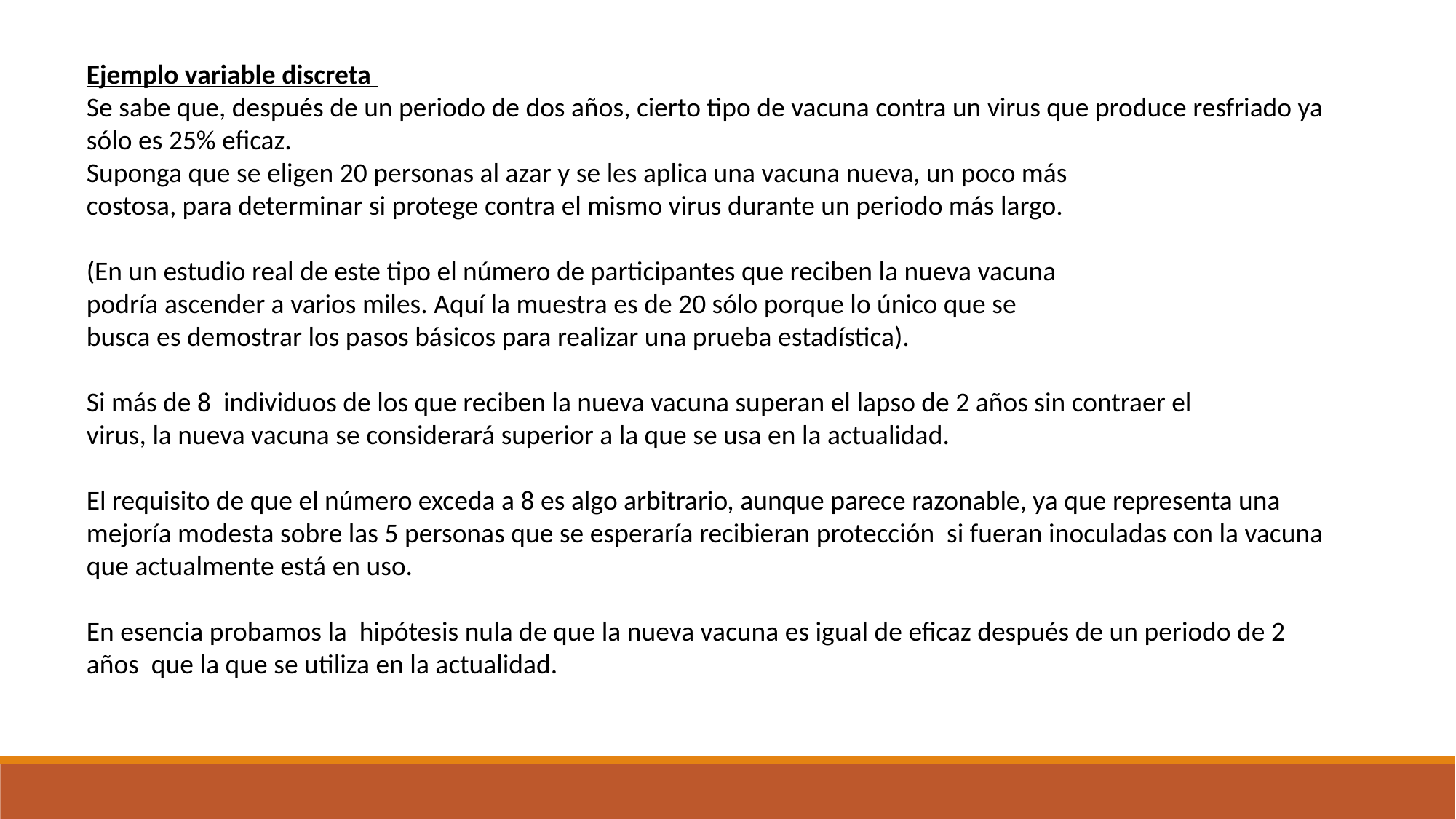

Ejemplo variable discreta
Se sabe que, después de un periodo de dos años, cierto tipo de vacuna contra un virus que produce resfriado ya sólo es 25% eficaz.
Suponga que se eligen 20 personas al azar y se les aplica una vacuna nueva, un poco más
costosa, para determinar si protege contra el mismo virus durante un periodo más largo.

(En un estudio real de este tipo el número de participantes que reciben la nueva vacuna
podría ascender a varios miles. Aquí la muestra es de 20 sólo porque lo único que se
busca es demostrar los pasos básicos para realizar una prueba estadística).

Si más de 8  individuos de los que reciben la nueva vacuna superan el lapso de 2 años sin contraer el
virus, la nueva vacuna se considerará superior a la que se usa en la actualidad.

El requisito de que el número exceda a 8 es algo arbitrario, aunque parece razonable, ya que representa una mejoría modesta sobre las 5 personas que se esperaría recibieran protección  si fueran inoculadas con la vacuna que actualmente está en uso.

En esencia probamos la  hipótesis nula de que la nueva vacuna es igual de eficaz después de un periodo de 2 años  que la que se utiliza en la actualidad.